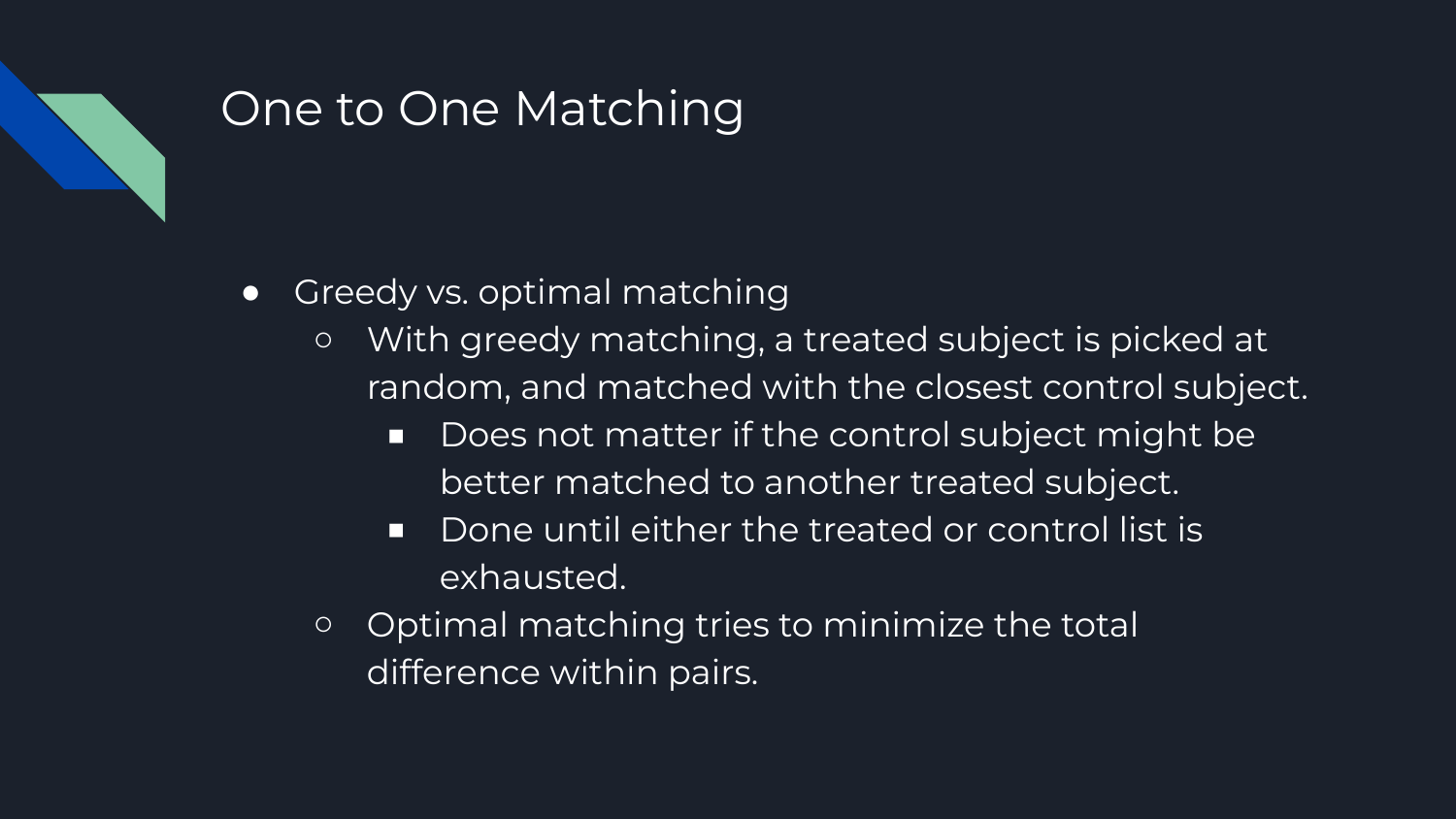

# One to One Matching
Greedy vs. optimal matching
With greedy matching, a treated subject is picked at random, and matched with the closest control subject.
Does not matter if the control subject might be better matched to another treated subject.
Done until either the treated or control list is exhausted.
Optimal matching tries to minimize the total difference within pairs.